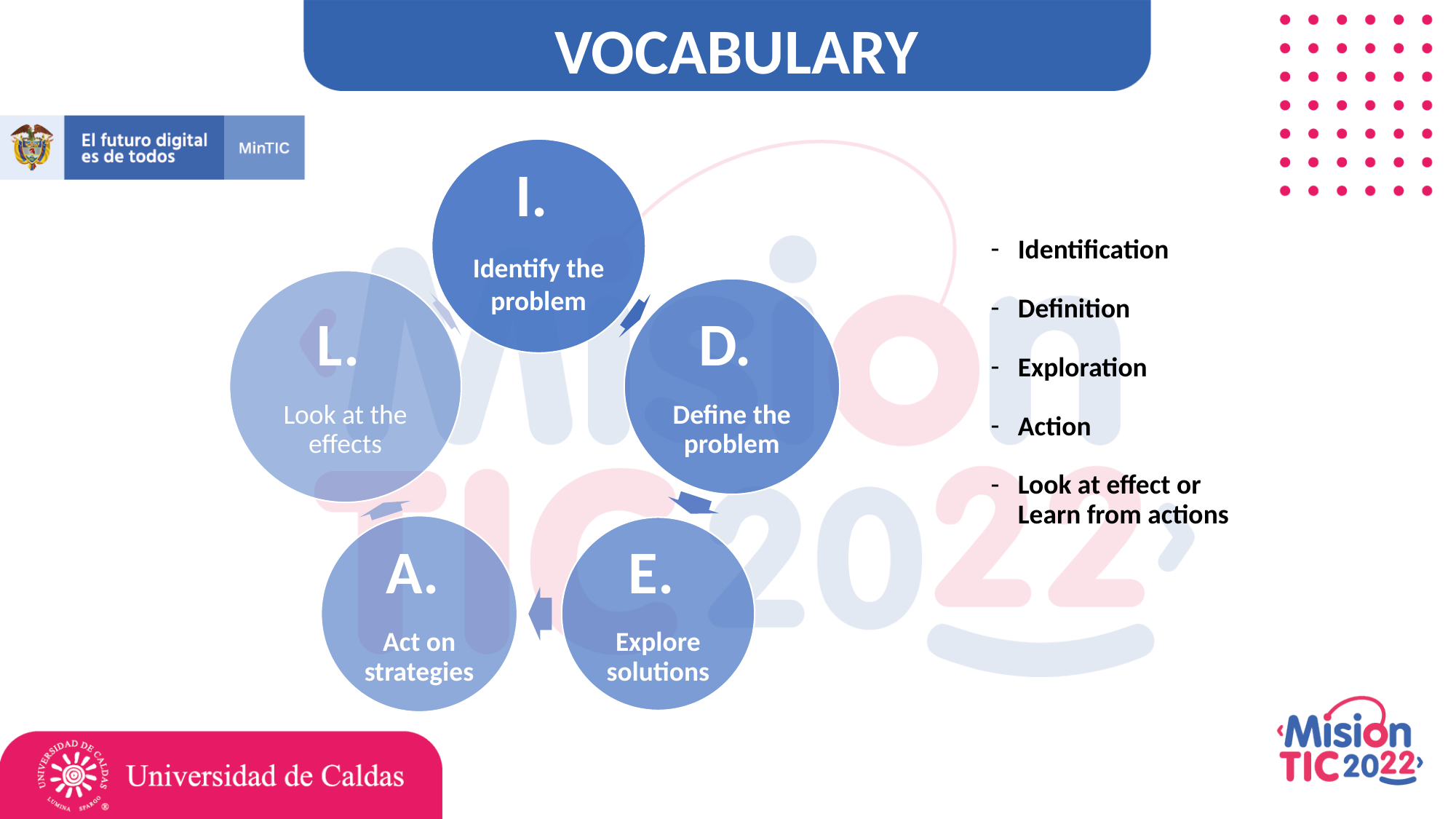

VOCABULARY

I.
Identify the problem

L.
Look at the effects
D.
Define the problem

A.
Act on strategies
E.
Explore solutions

Identification

Definition

Exploration

Action

Look at effect or Learn from actions